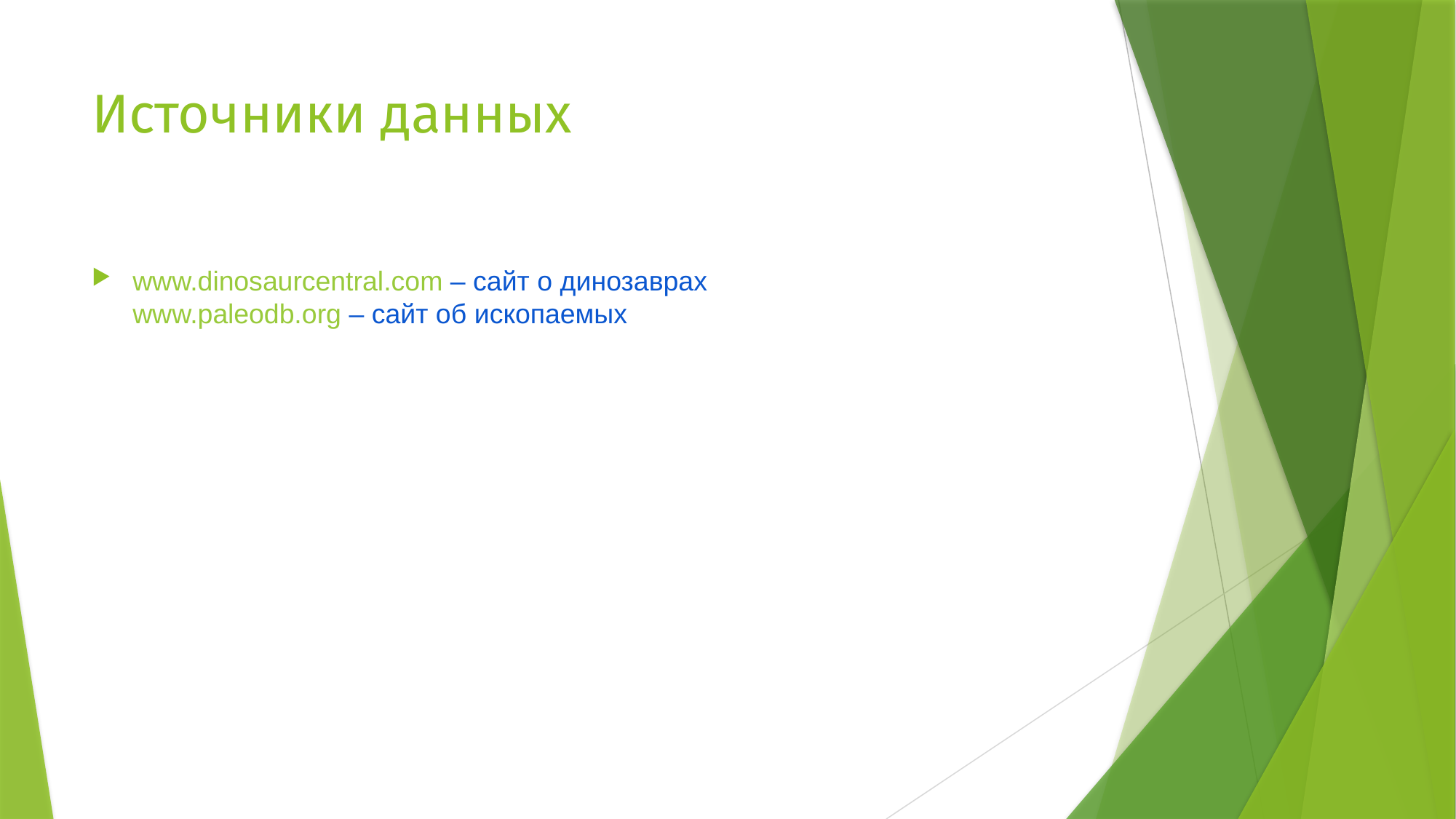

# Источники данных
www.dinosaurcentral.com – сайт о динозаврах
www.paleodb.org – сайт об ископаемых